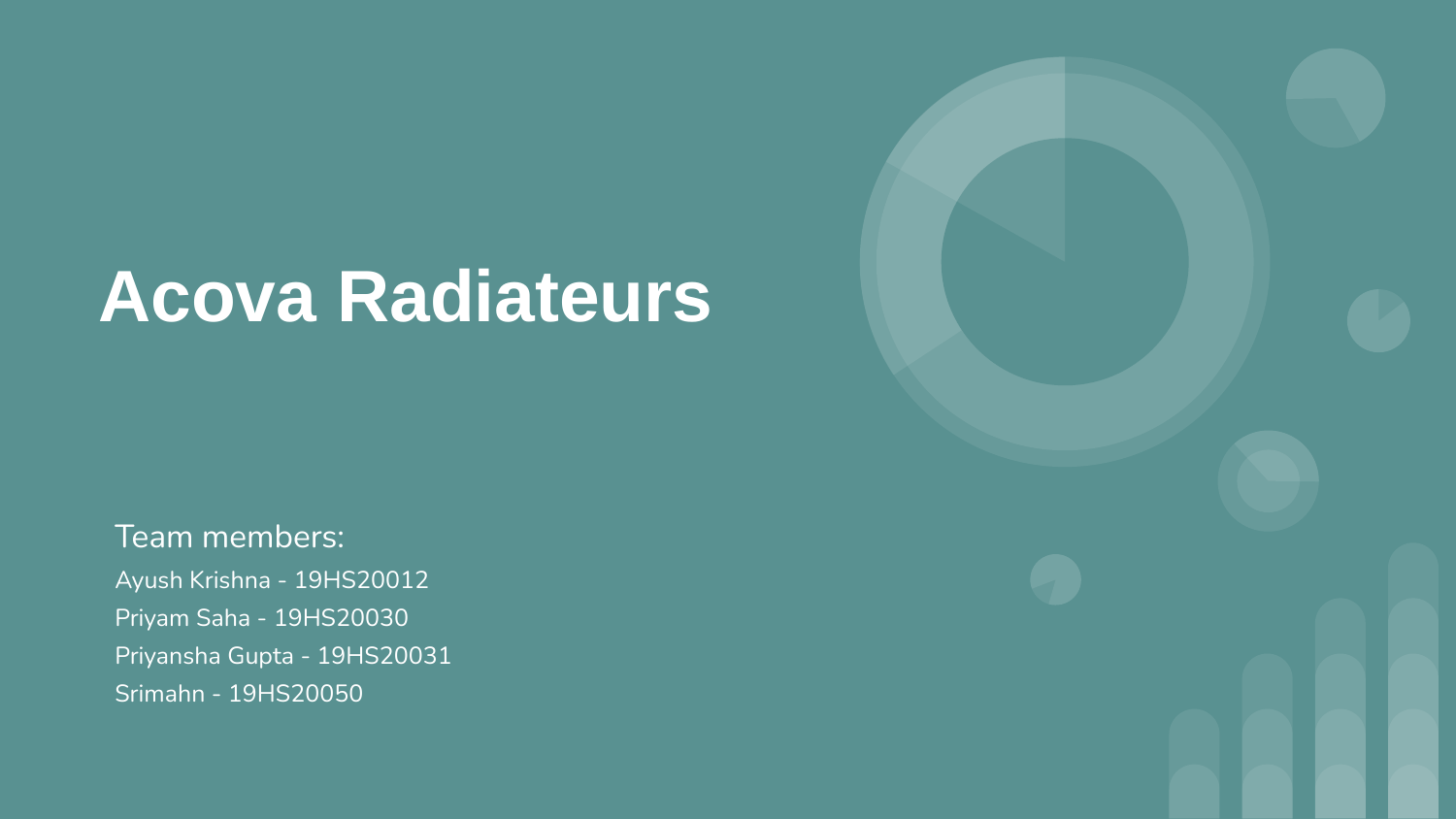

# Acova Radiateurs
Team members:
Ayush Krishna - 19HS20012
Priyam Saha - 19HS20030
Priyansha Gupta - 19HS20031
Srimahn - 19HS20050